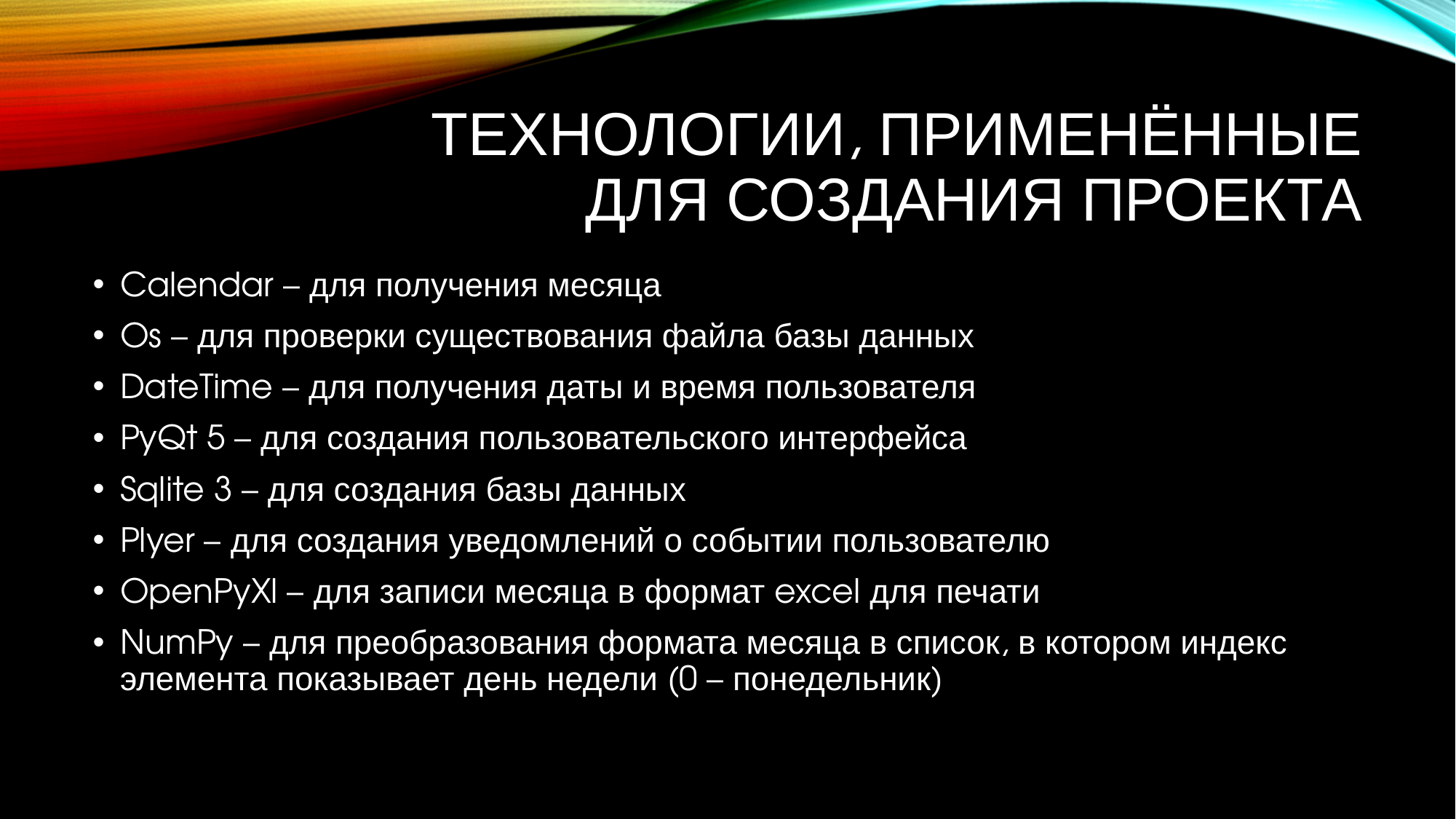

# Технологии, применённые для создания проекта
Calendar – для получения месяца
Os – для проверки существования файла базы данных
DateTime – для получения даты и время пользователя
PyQt 5 – для создания пользовательского интерфейса
Sqlite 3 – для создания базы данных
Plyer – для создания уведомлений о событии пользователю
OpenPyXl – для записи месяца в формат excel для печати
NumPy – для преобразования формата месяца в список, в котором индекс элемента показывает день недели (0 – понедельник)